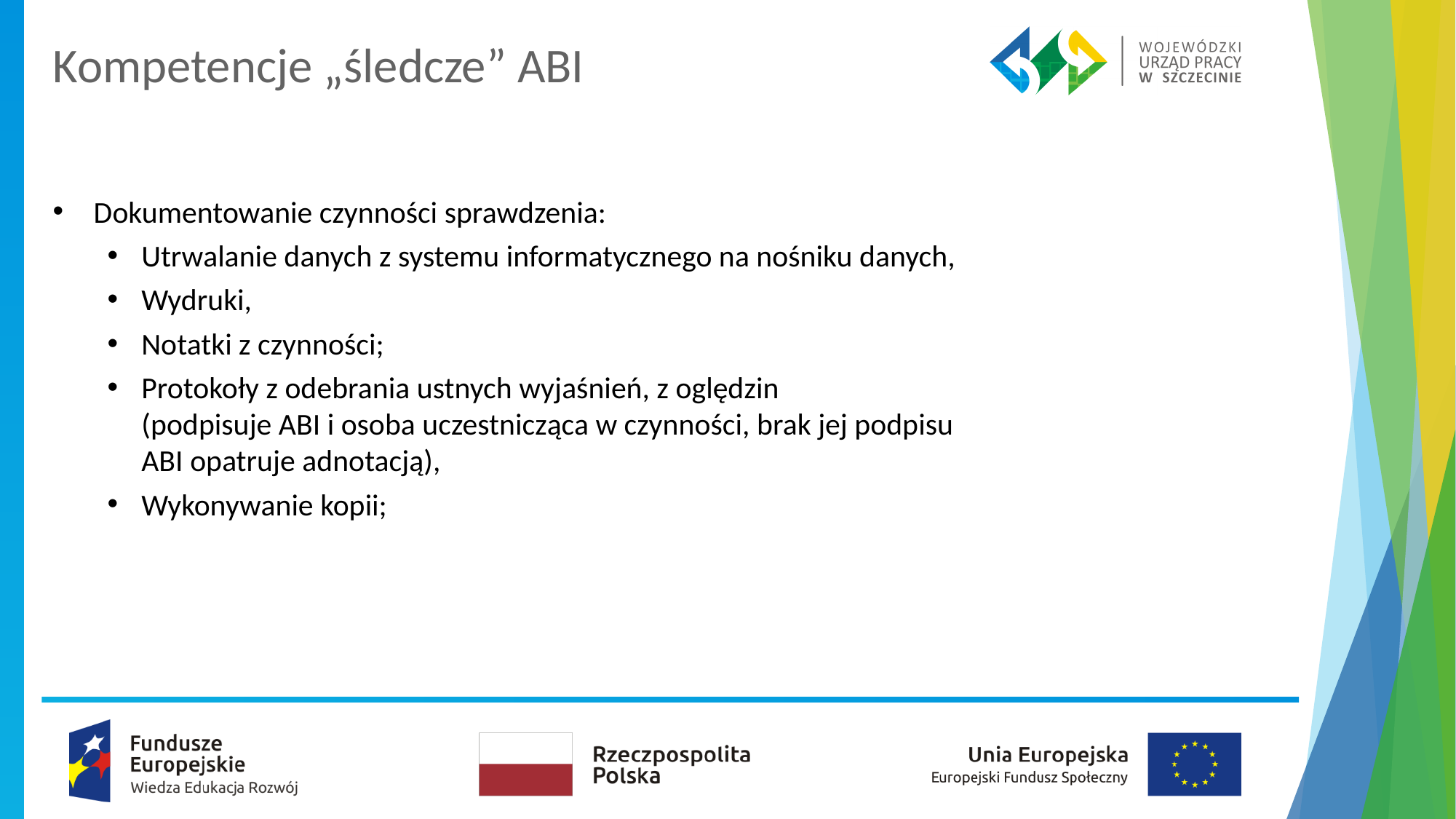

# Kompetencje „śledcze” ABI
Dokumentowanie czynności sprawdzenia:
Utrwalanie danych z systemu informatycznego na nośniku danych,
Wydruki,
Notatki z czynności;
Protokoły z odebrania ustnych wyjaśnień, z oględzin                    (podpisuje ABI i osoba uczestnicząca w czynności, brak jej podpisu ABI opatruje adnotacją),
Wykonywanie kopii;